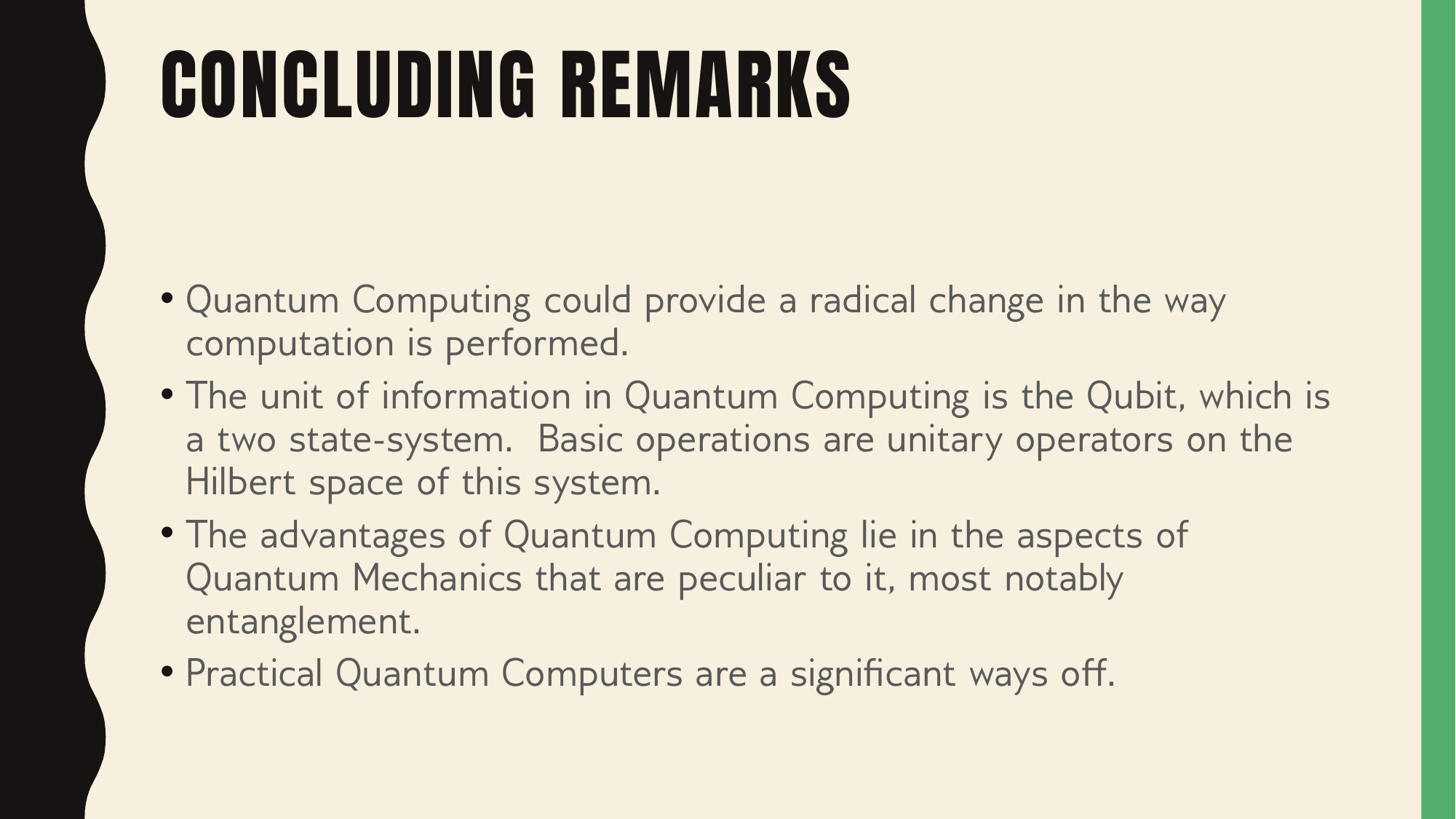

# Concluding Remarks
Quantum Computing could provide a radical change in the way computation is performed.
The unit of information in Quantum Computing is the Qubit, which is a two state-system.  Basic operations are unitary operators on the Hilbert space of this system.
The advantages of Quantum Computing lie in the aspects of Quantum Mechanics that are peculiar to it, most notably entanglement.
Practical Quantum Computers are a significant ways off.